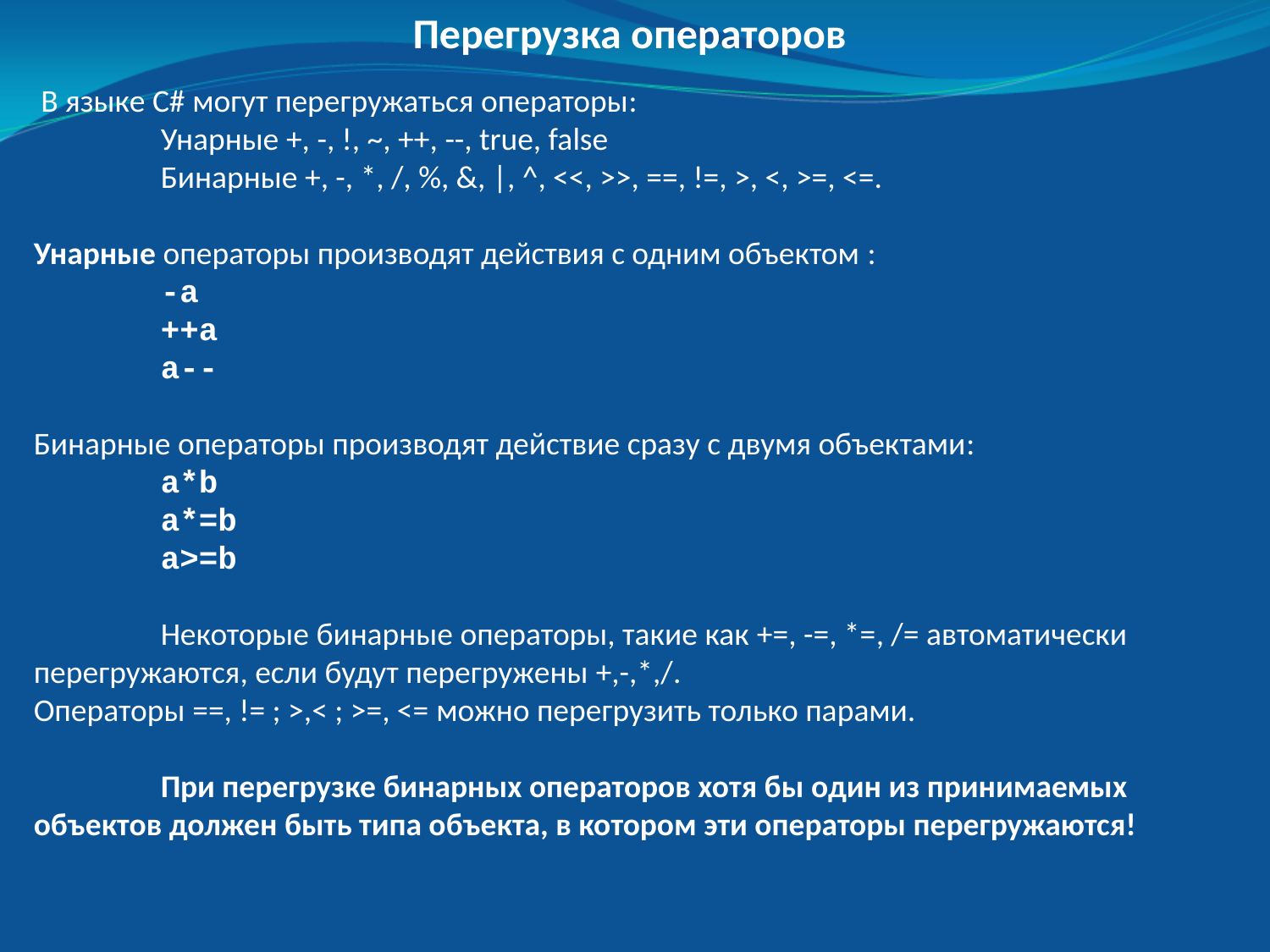

Перегрузка операторов
 В языке C# могут перегружаться операторы:
	Унарные +, -, !, ~, ++, --, true, false
	Бинарные +, -, *, /, %, &, |, ^, <<, >>, ==, !=, >, <, >=, <=.

Унарные операторы производят действия с одним объектом :
	-a
	++a
	a--

Бинарные операторы производят действие сразу с двумя объектами:
	a*b
	a*=b
	a>=b

	Некоторые бинарные операторы, такие как +=, -=, *=, /= автоматически перегружаются, если будут перегружены +,-,*,/.
Операторы ==, != ; >,< ; >=, <= можно перегрузить только парами.

	При перегрузке бинарных операторов хотя бы один из принимаемых объектов должен быть типа объекта, в котором эти операторы перегружаются!